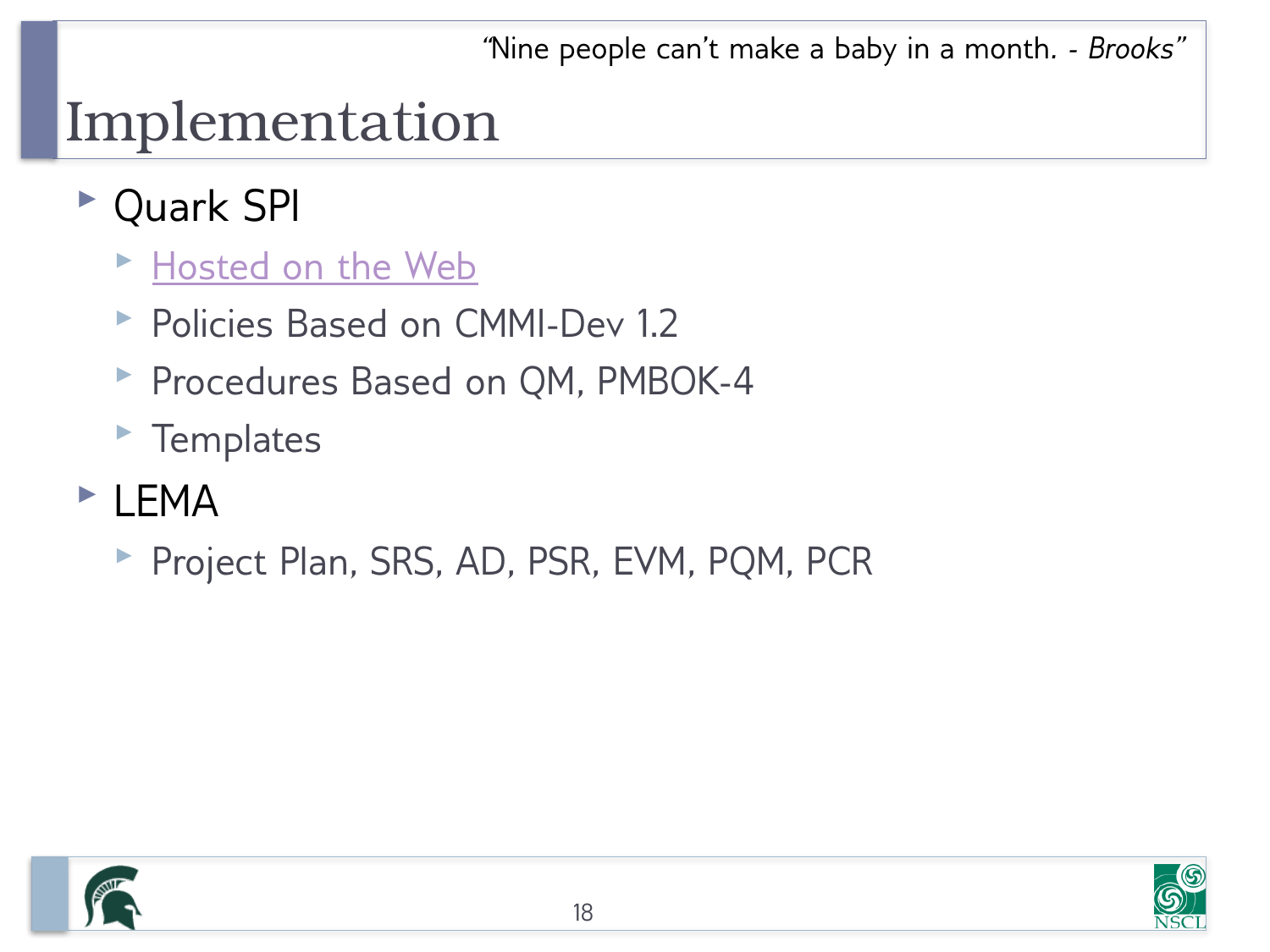

# Implementation
“Nine people can’t make a baby in a month. - Brooks”
Quark SPI
Hosted on the Web
Policies Based on CMMI-Dev 1.2
Procedures Based on QM, PMBOK-4
Templates
LEMA
Project Plan, SRS, AD, PSR, EVM, PQM, PCR
18